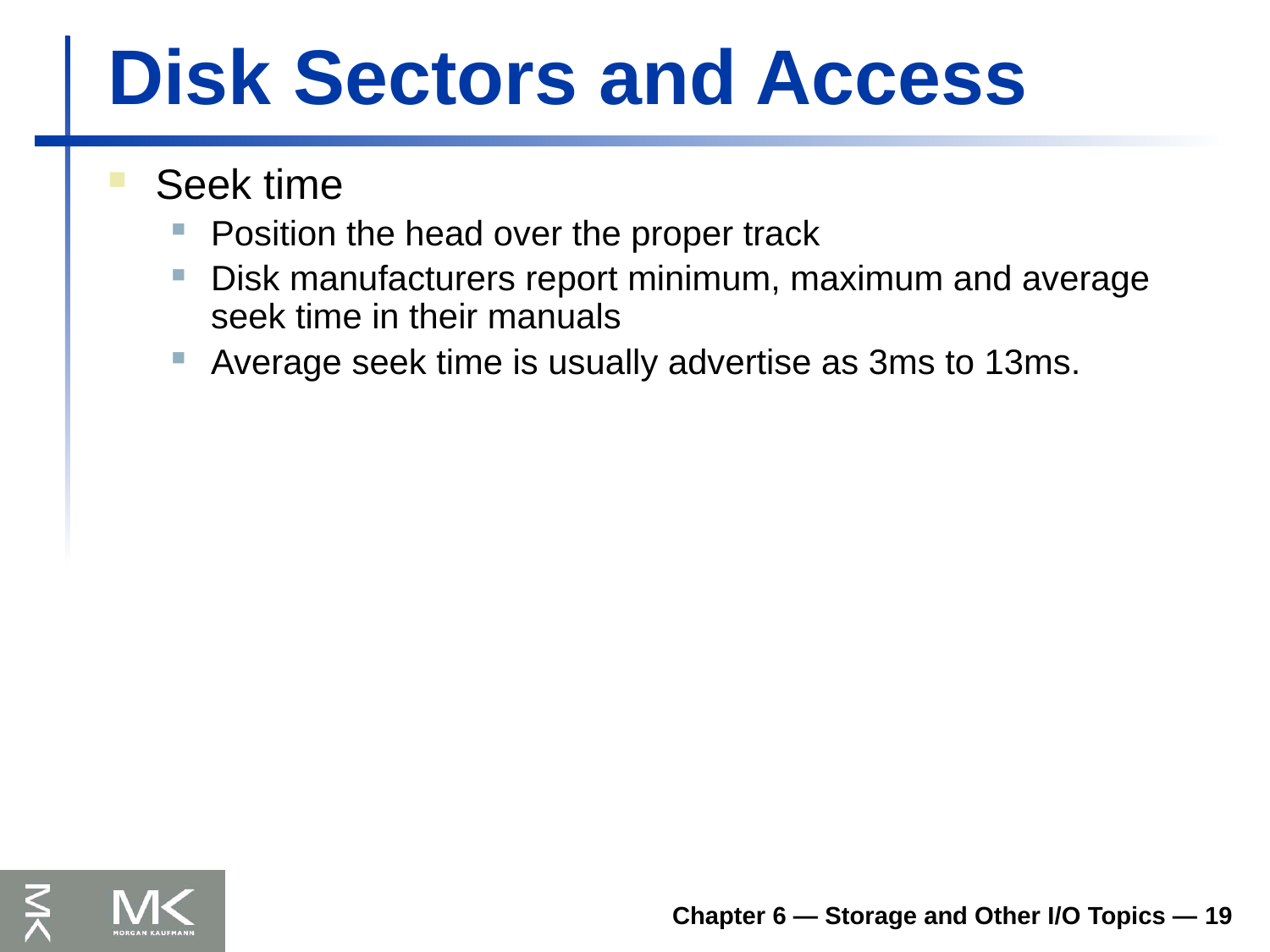

# Disk Sectors and Access
Seek time
Position the head over the proper track
Disk manufacturers report minimum, maximum and average seek time in their manuals
Average seek time is usually advertise as 3ms to 13ms.

Chapter 6 — Storage and Other I/O Topics — 19